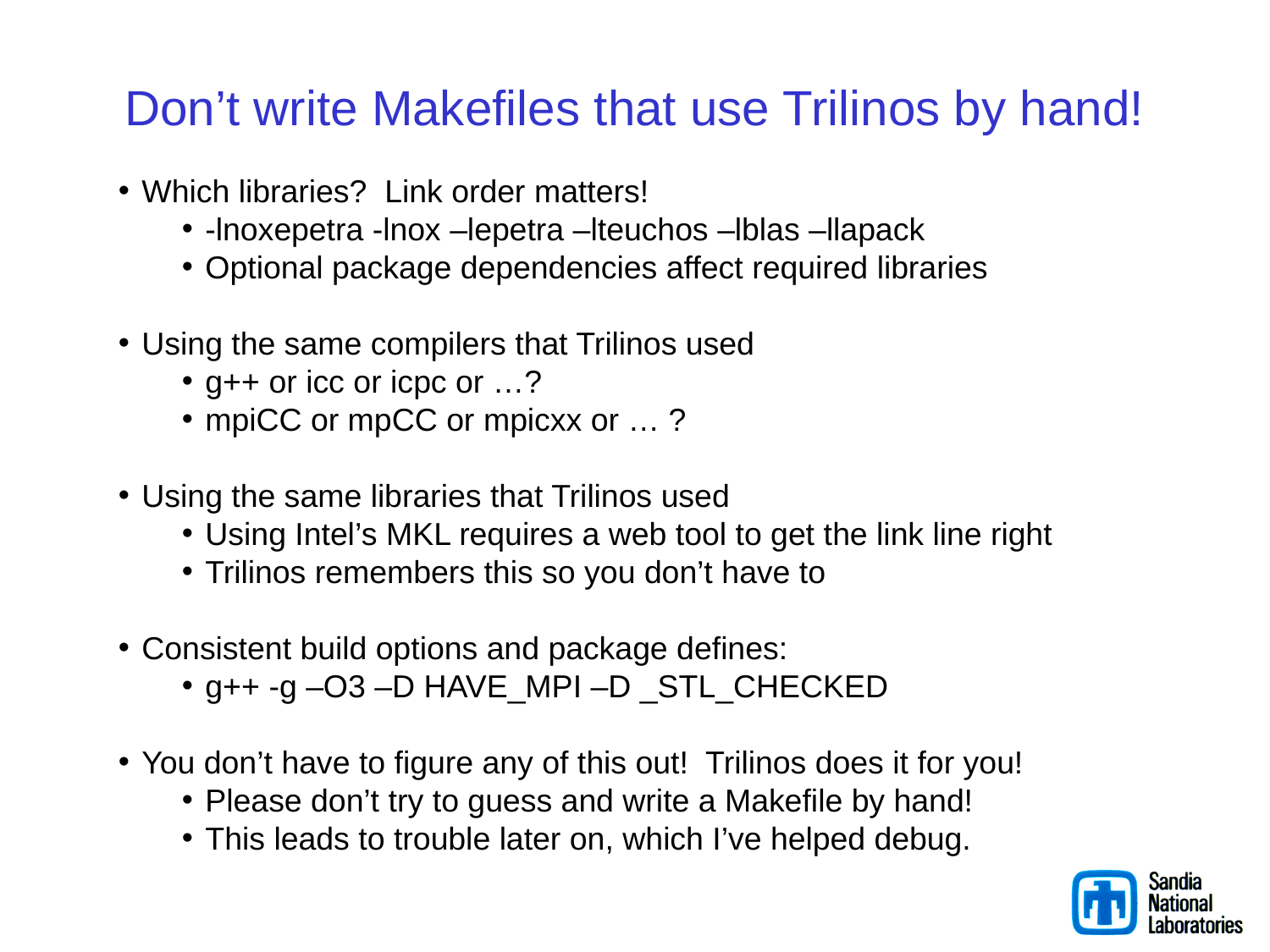

# Don’t write Makefiles that use Trilinos by hand!

Which libraries?  Link order matters!
-lnoxepetra -lnox –lepetra –lteuchos –lblas –llapack
Optional package dependencies affect required libraries

Using the same compilers that Trilinos used
g++ or icc or icpc or …?
mpiCC or mpCC or mpicxx or … ?

Using the same libraries that Trilinos used
Using Intel’s MKL requires a web tool to get the link line right
Trilinos remembers this so you don’t have to

Consistent build options and package defines:
g++ -g –O3 –D HAVE_MPI –D _STL_CHECKED

You don’t have to figure any of this out!  Trilinos does it for you!
Please don’t try to guess and write a Makefile by hand!
This leads to trouble later on, which I’ve helped debug.